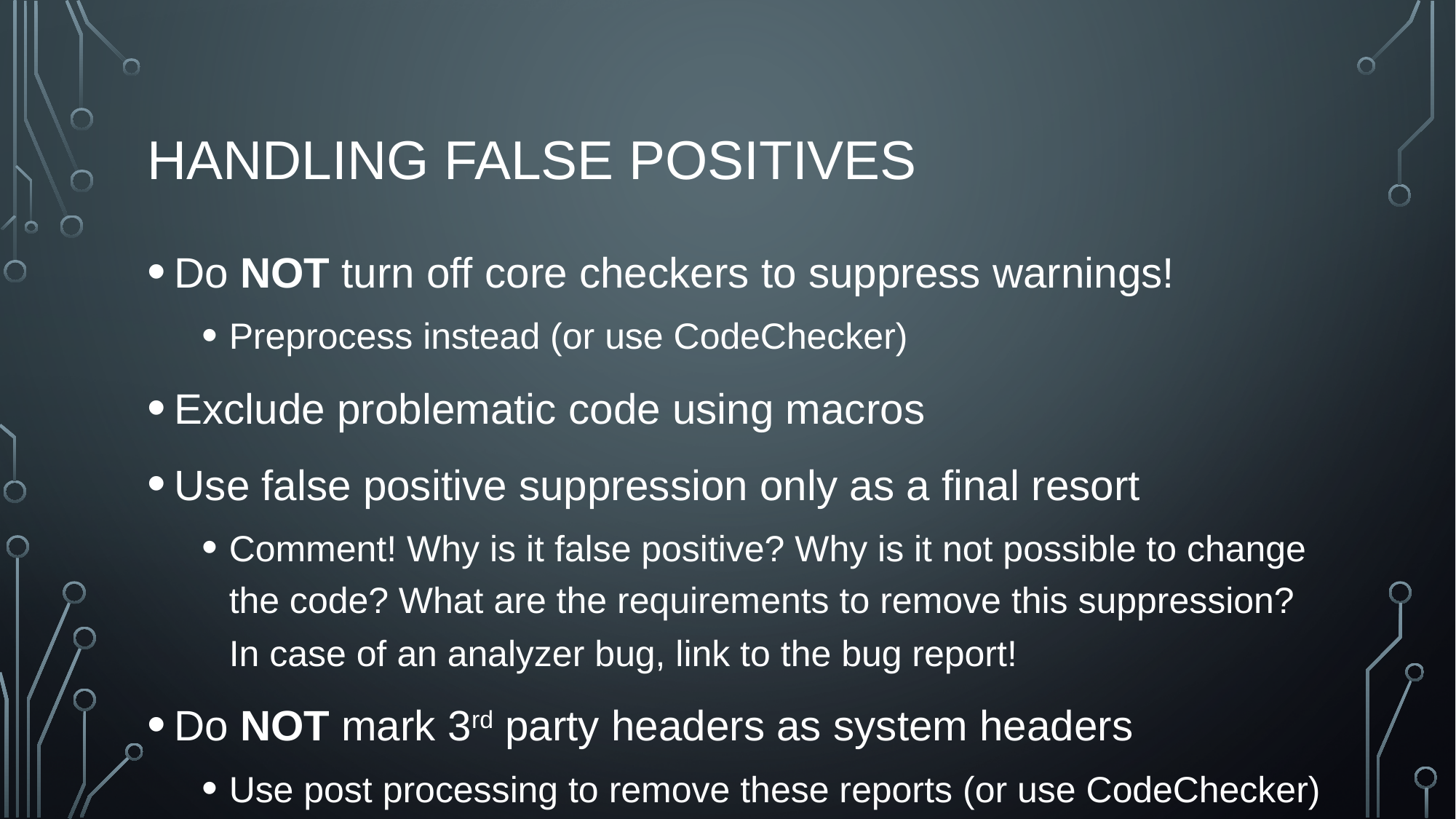

# Handling false positives
Do NOT turn off core checkers to suppress warnings!
Preprocess instead (or use CodeChecker)
Exclude problematic code using macros
Use false positive suppression only as a final resort
Comment! Why is it false positive? Why is it not possible to change the code? What are the requirements to remove this suppression? In case of an analyzer bug, link to the bug report!
Do NOT mark 3rd party headers as system headers
Use post processing to remove these reports (or use CodeChecker)